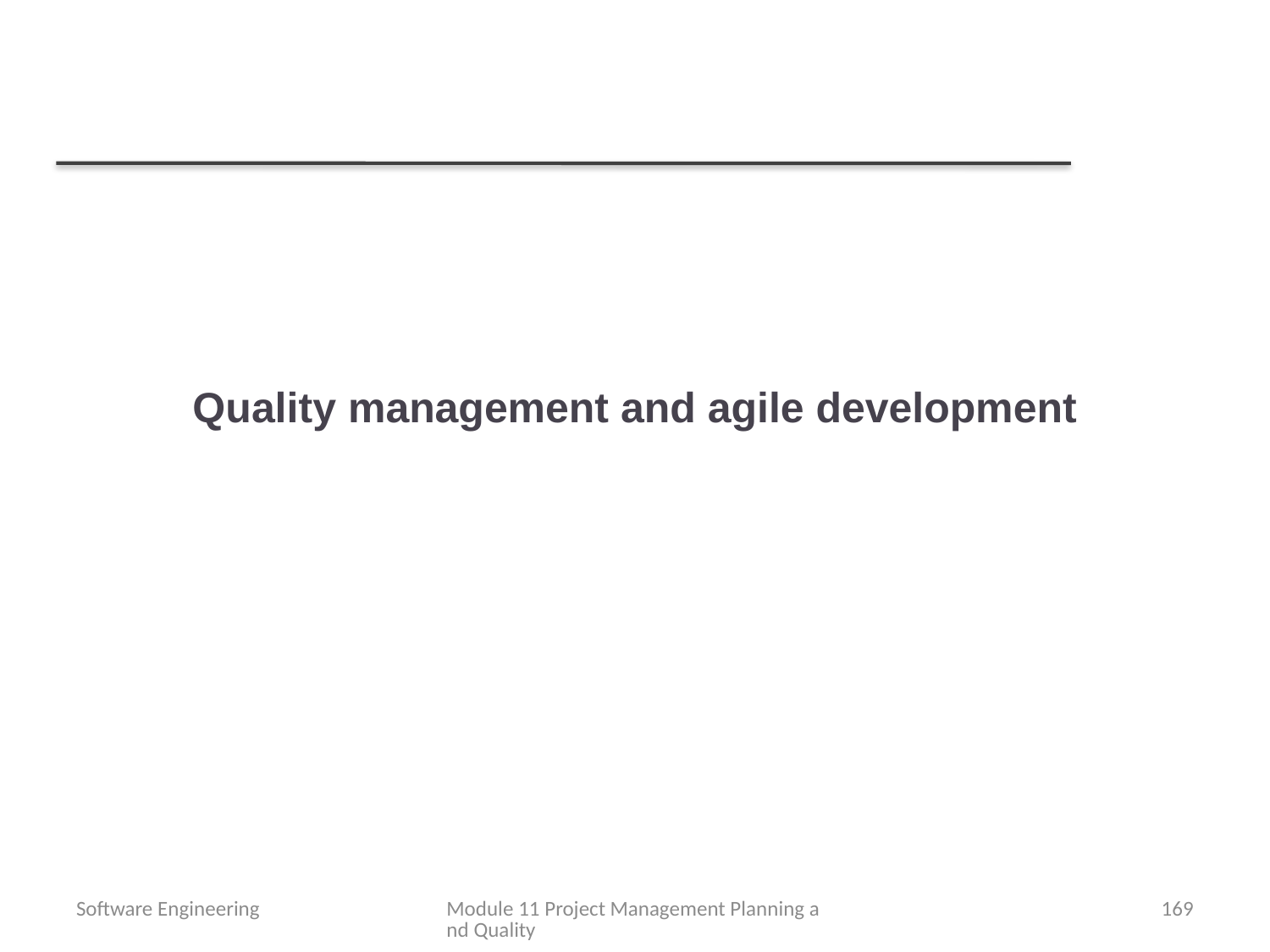

# Quality management and agile development
Software Engineering
Module 11 Project Management Planning and Quality
169